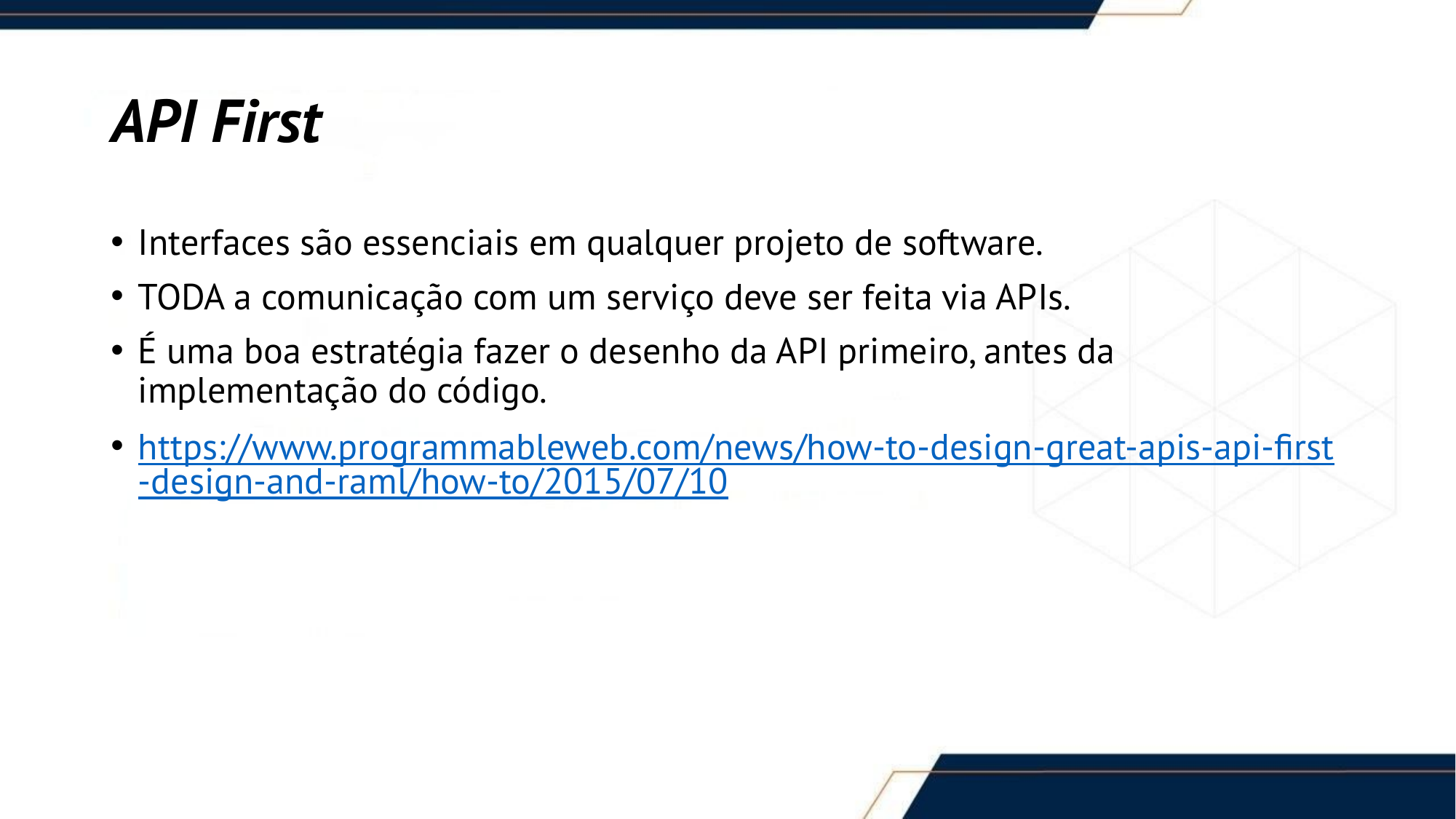

# API First
Interfaces são essenciais em qualquer projeto de software.
TODA a comunicação com um serviço deve ser feita via APIs.
É uma boa estratégia fazer o desenho da API primeiro, antes da implementação do código.
https://www.programmableweb.com/news/how-to-design-great-apis-api-first-design-and-raml/how-to/2015/07/10